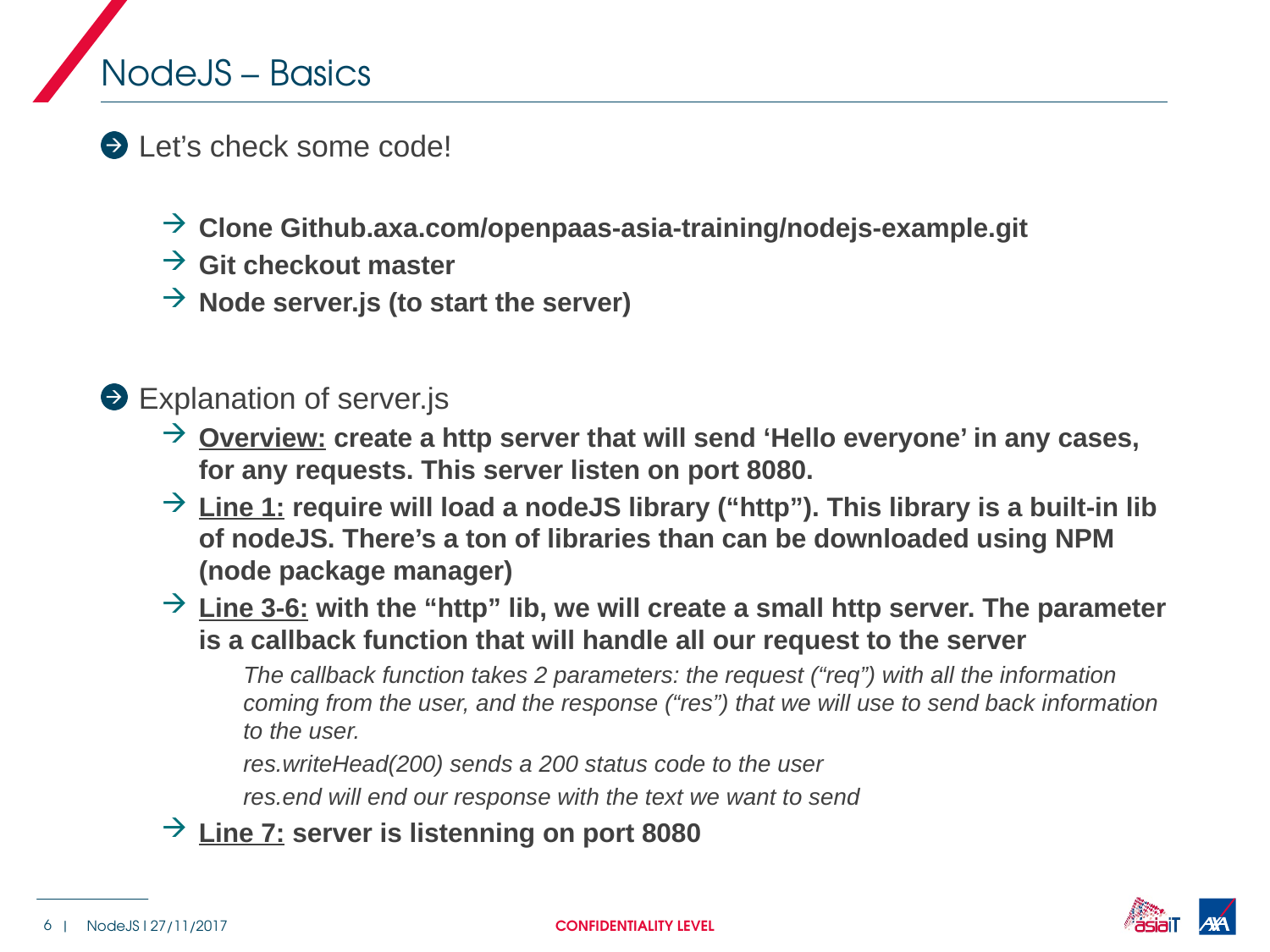

# NodeJS – Basics
Let’s check some code!

Clone Github.axa.com/openpaas-asia-training/nodejs-example.git
Git checkout master
Node server.js (to start the server)

Explanation of server.js
Overview: create a http server that will send ‘Hello everyone’ in any cases, for any requests. This server listen on port 8080.
Line 1: require will load a nodeJS library (“http”). This library is a built-in lib of nodeJS. There’s a ton of libraries than can be downloaded using NPM (node package manager)
Line 3-6: with the “http” lib, we will create a small http server. The parameter is a callback function that will handle all our request to the server
The callback function takes 2 parameters: the request (“req”) with all the information coming from the user, and the response (“res”) that we will use to send back information to the user.
res.writeHead(200) sends a 200 status code to the user
res.end will end our response with the text we want to send
Line 7: server is listenning on port 8080
6   |
CONFIDENTIALITY LEVEL
NodeJS I 27/11/2017